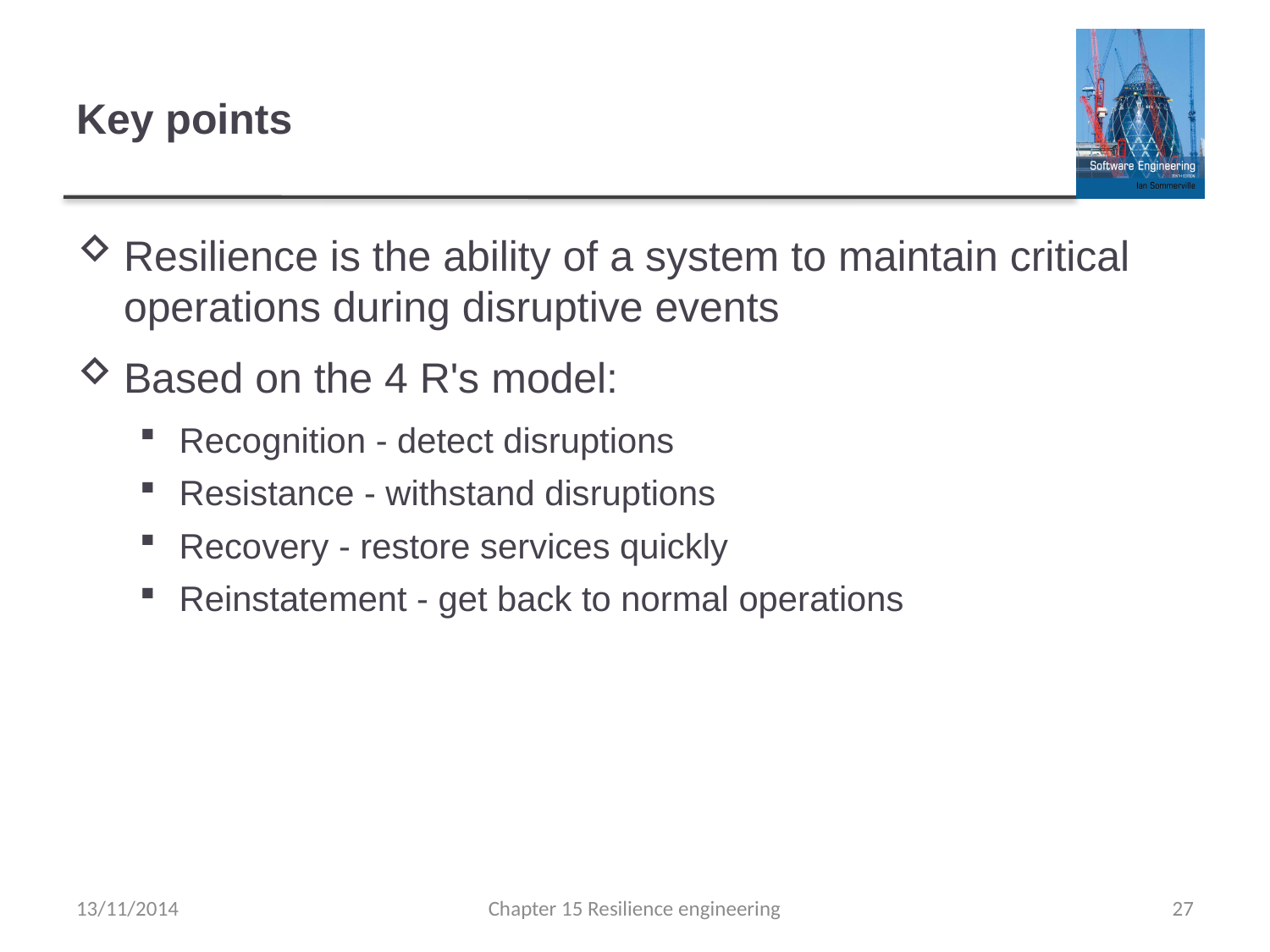

# Key points
Resilience is the ability of a system to maintain critical operations during disruptive events
Based on the 4 R's model:
Recognition - detect disruptions
Resistance - withstand disruptions
Recovery - restore services quickly
Reinstatement - get back to normal operations
13/11/2014
Chapter 15 Resilience engineering
27